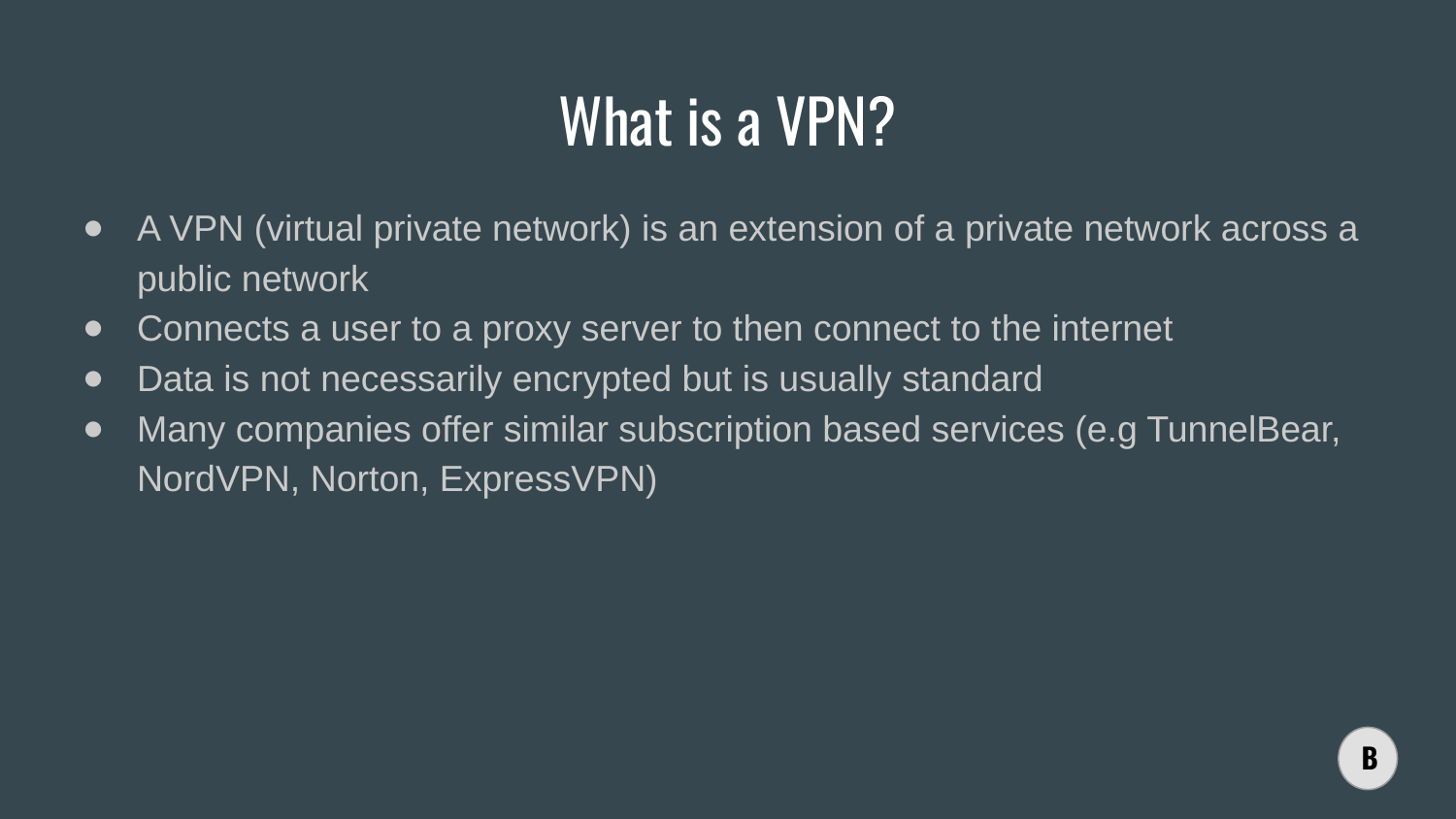

# What is a VPN?
A VPN (virtual private network) is an extension of a private network across a public network
Connects a user to a proxy server to then connect to the internet
Data is not necessarily encrypted but is usually standard
Many companies offer similar subscription based services (e.g TunnelBear, NordVPN, Norton, ExpressVPN)
B